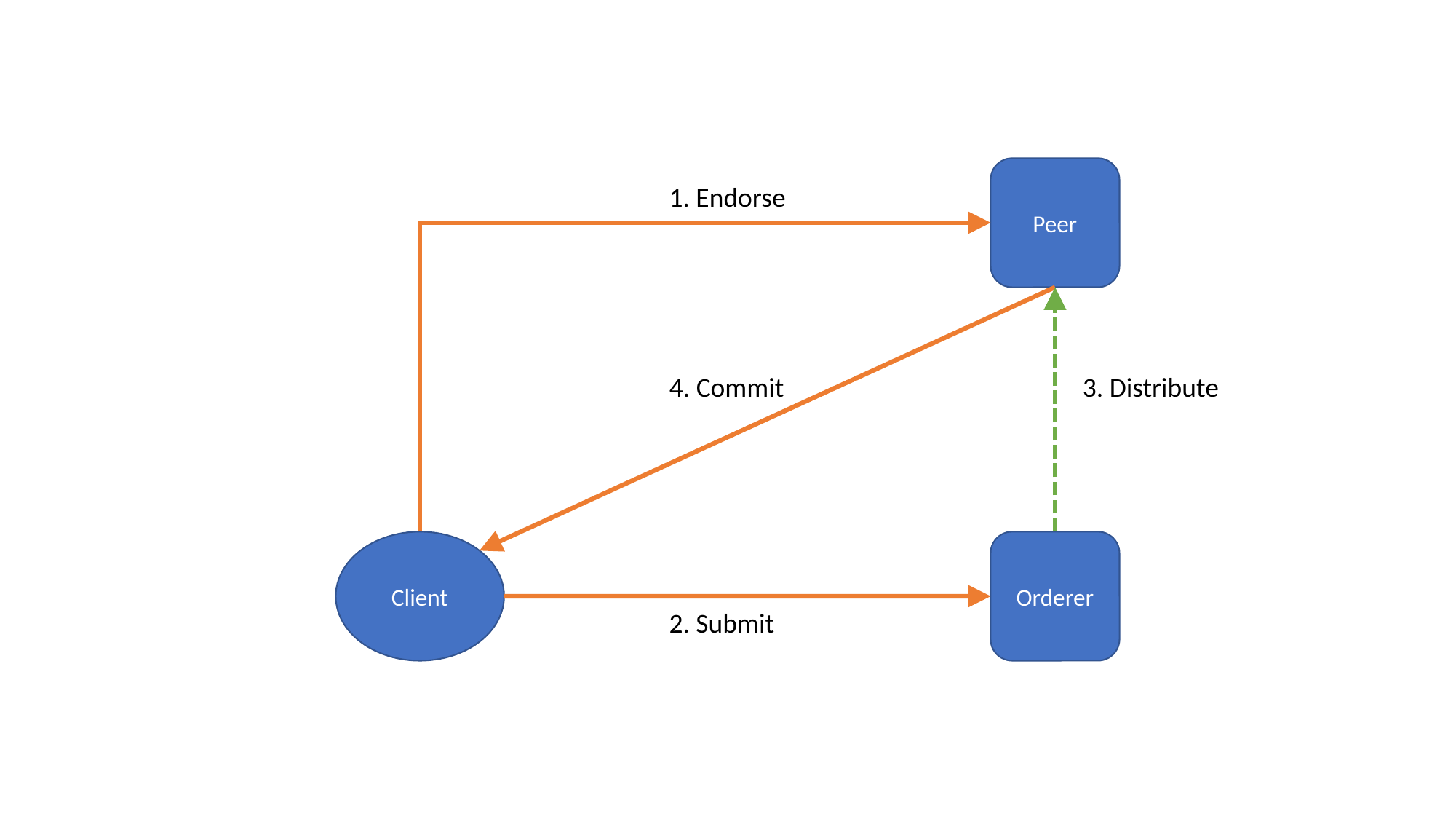

Peer
1. Endorse
4. Commit
3. Distribute
Client
Orderer
2. Submit